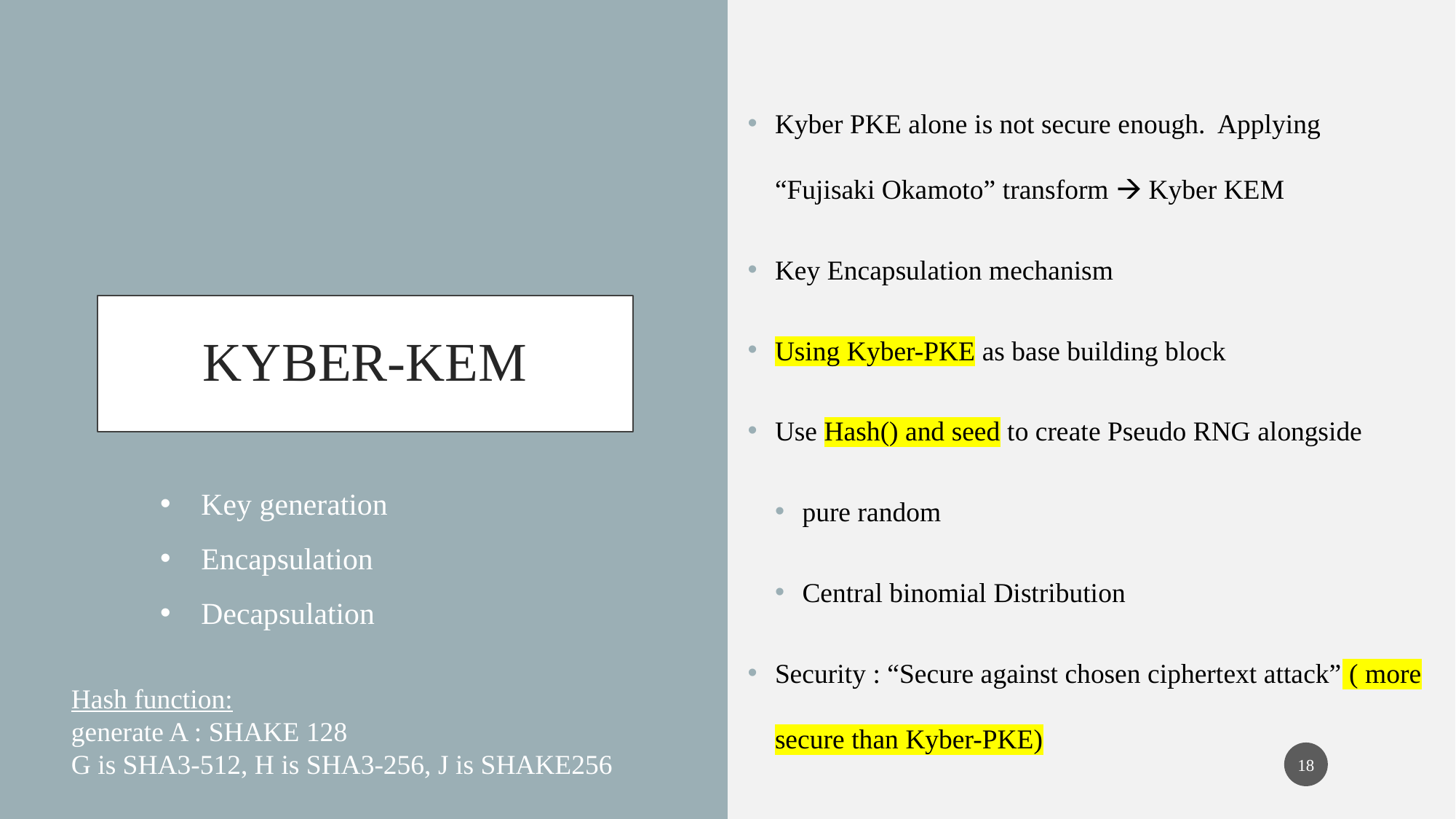

Kyber PKE alone is not secure enough.  Applying  “Fujisaki Okamoto” transform 🡪 Kyber KEM
Key Encapsulation mechanism
Using Kyber-PKE as base building block
Use Hash() and seed to create Pseudo RNG alongside
pure random
Central binomial Distribution
Security : “Secure against chosen ciphertext attack” ( more secure than Kyber-PKE)
# KYBER-KEM
Key generation
Encapsulation
Decapsulation
Hash function:
generate A : SHAKE 128
G is SHA3-512, H is SHA3-256, J is SHAKE256
18